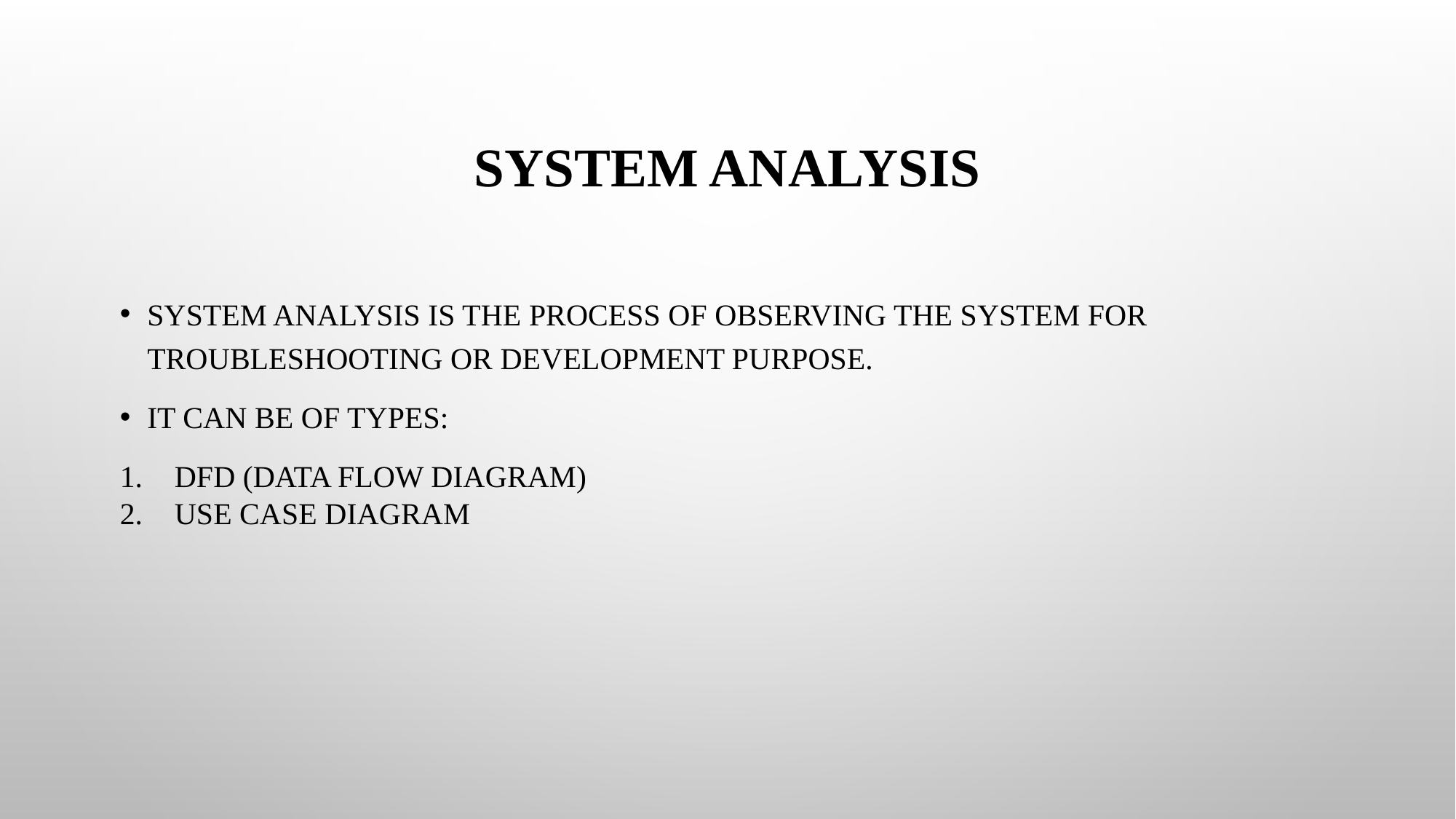

# System Analysis
System analysis is the process of observing the system for troubleshooting or development purpose.
It can be of types:
DFD (Data Flow Diagram)
Use Case Diagram